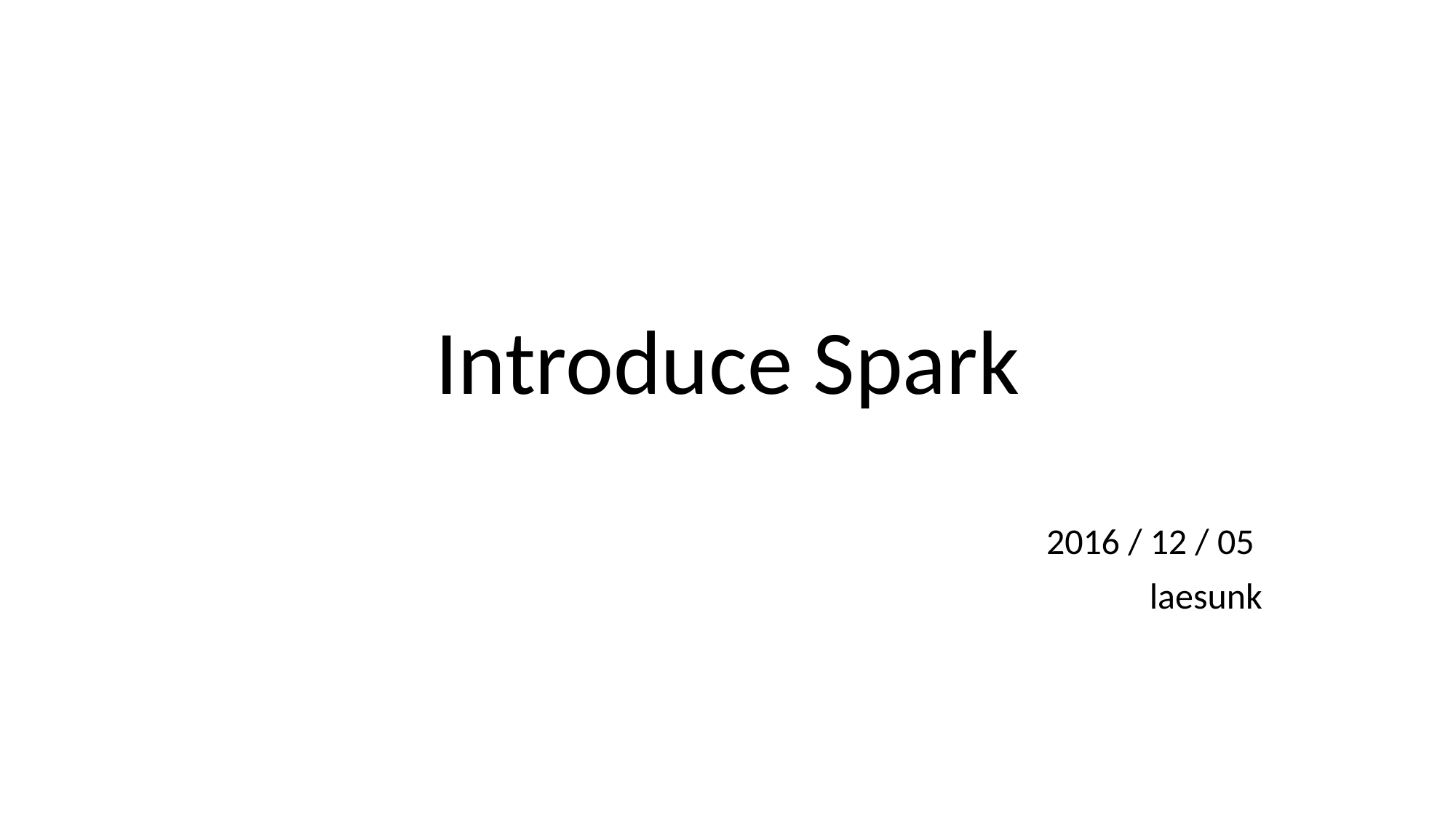

# Introduce Spark
2016 / 12 / 05
laesunk